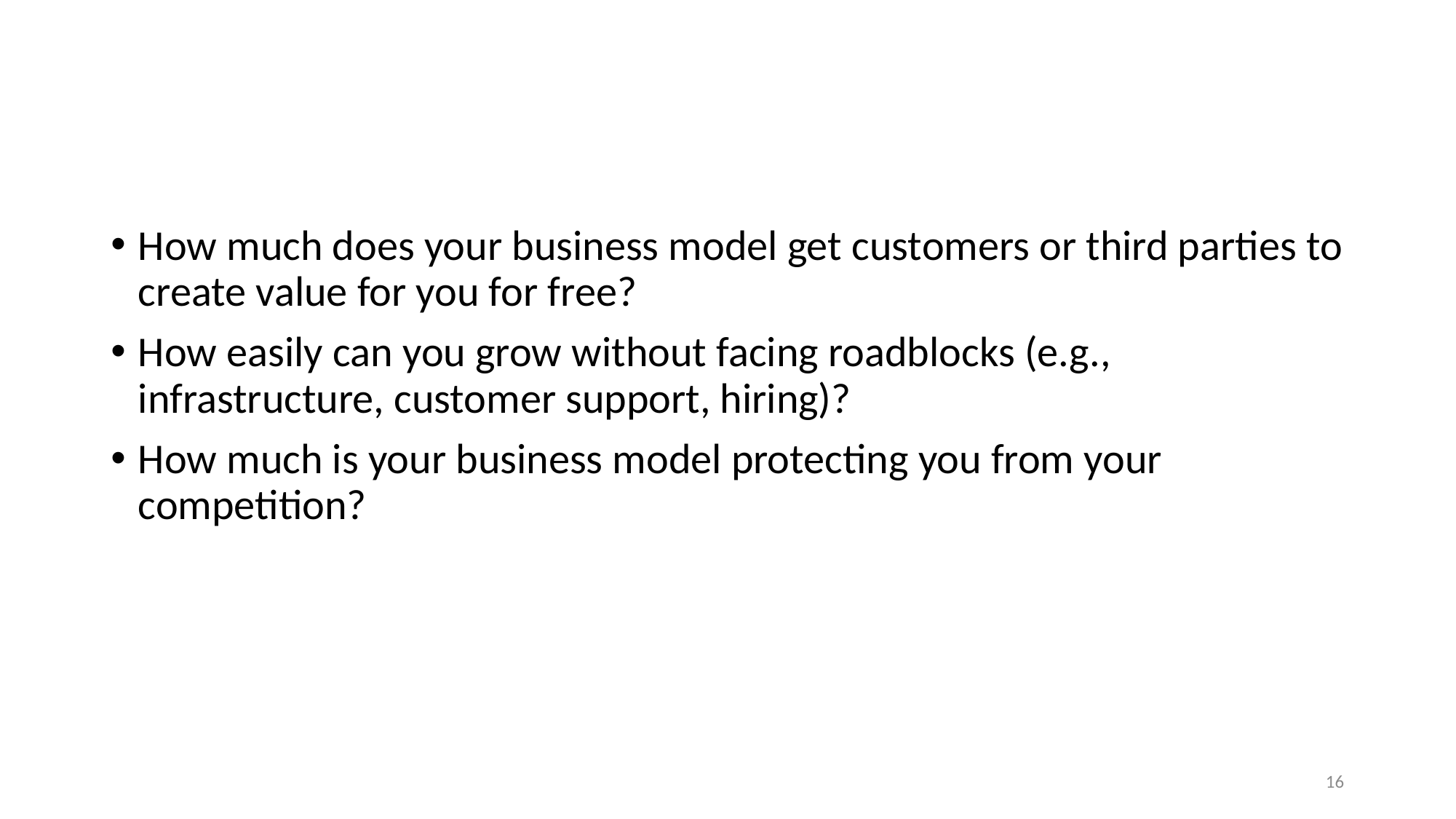

#
How much does your business model get customers or third parties to create value for you for free?
How easily can you grow without facing roadblocks (e.g., infrastructure, customer support, hiring)?
How much is your business model protecting you from your competition?

16